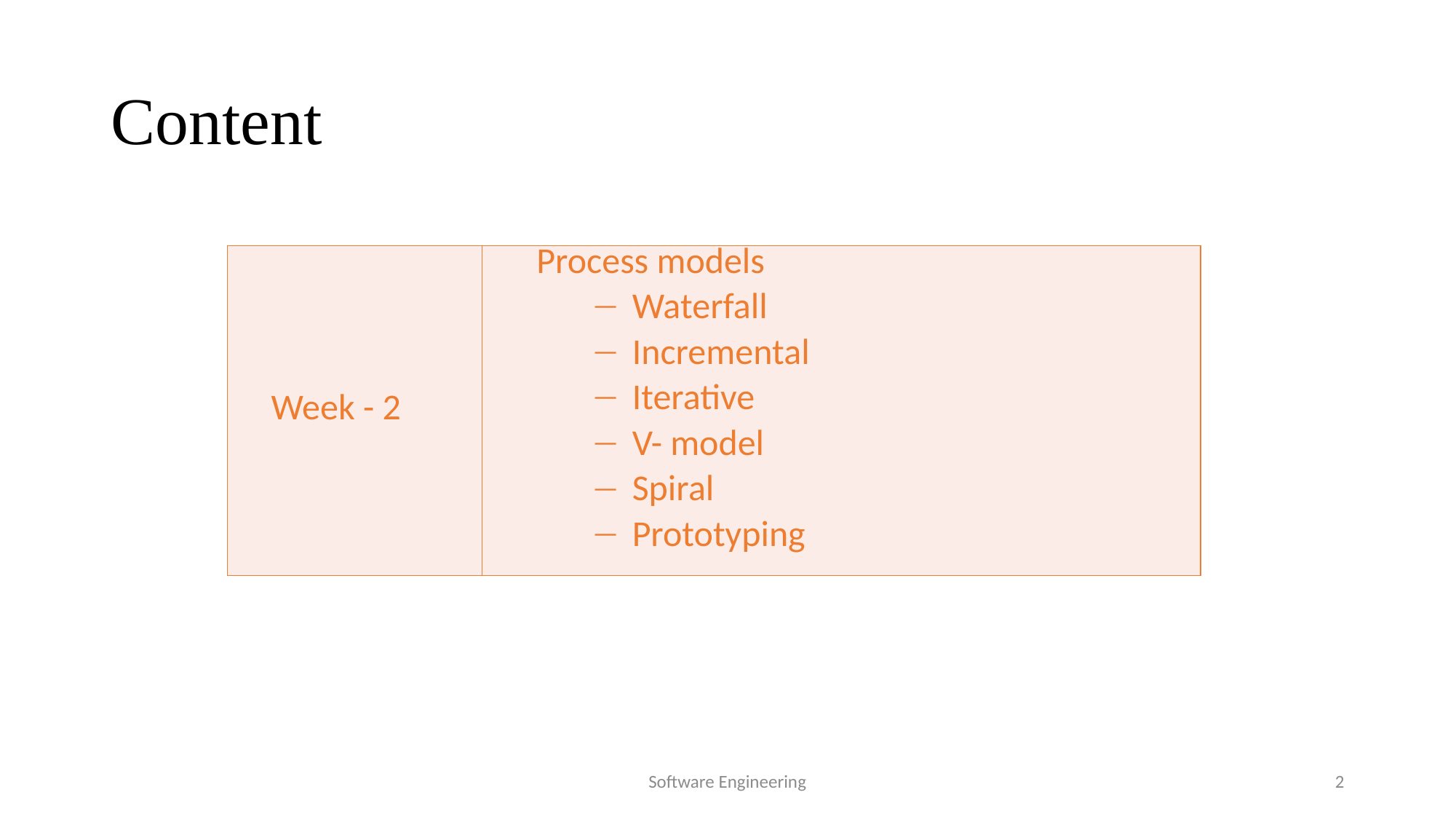

# Content

Week-01
The nature of software
Software application domains
Intro. to software engineering
Software process framework

| Week - 2 | Process models Waterfall Incremental Iterative V- model Spiral Prototyping |
| --- | --- |
Software Engineering
2